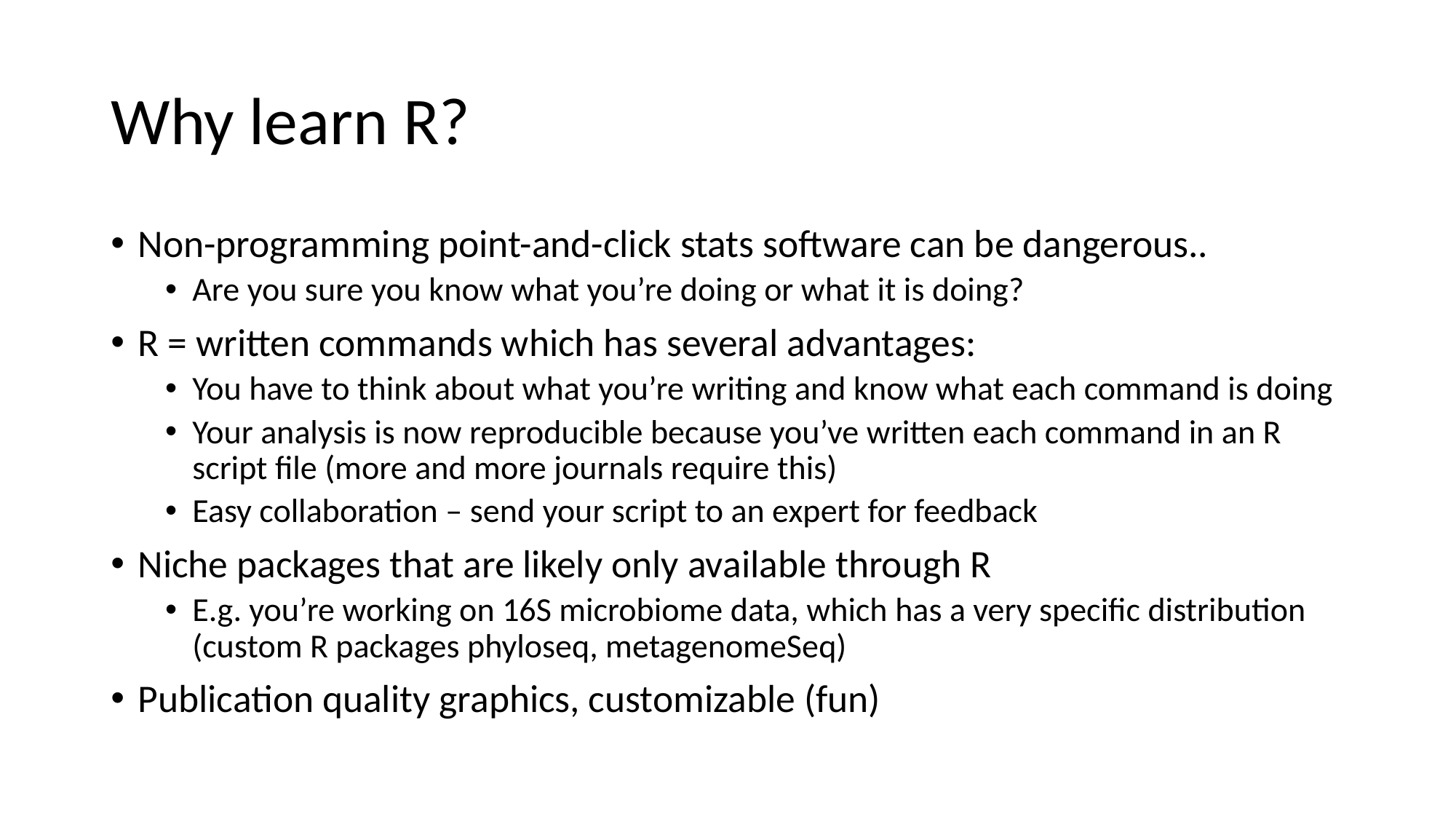

# Why learn R?
Non-programming point-and-click stats software can be dangerous..
Are you sure you know what you’re doing or what it is doing?
R = written commands which has several advantages:
You have to think about what you’re writing and know what each command is doing
Your analysis is now reproducible because you’ve written each command in an R script file (more and more journals require this)
Easy collaboration – send your script to an expert for feedback
Niche packages that are likely only available through R
E.g. you’re working on 16S microbiome data, which has a very specific distribution (custom R packages phyloseq, metagenomeSeq)
Publication quality graphics, customizable (fun)